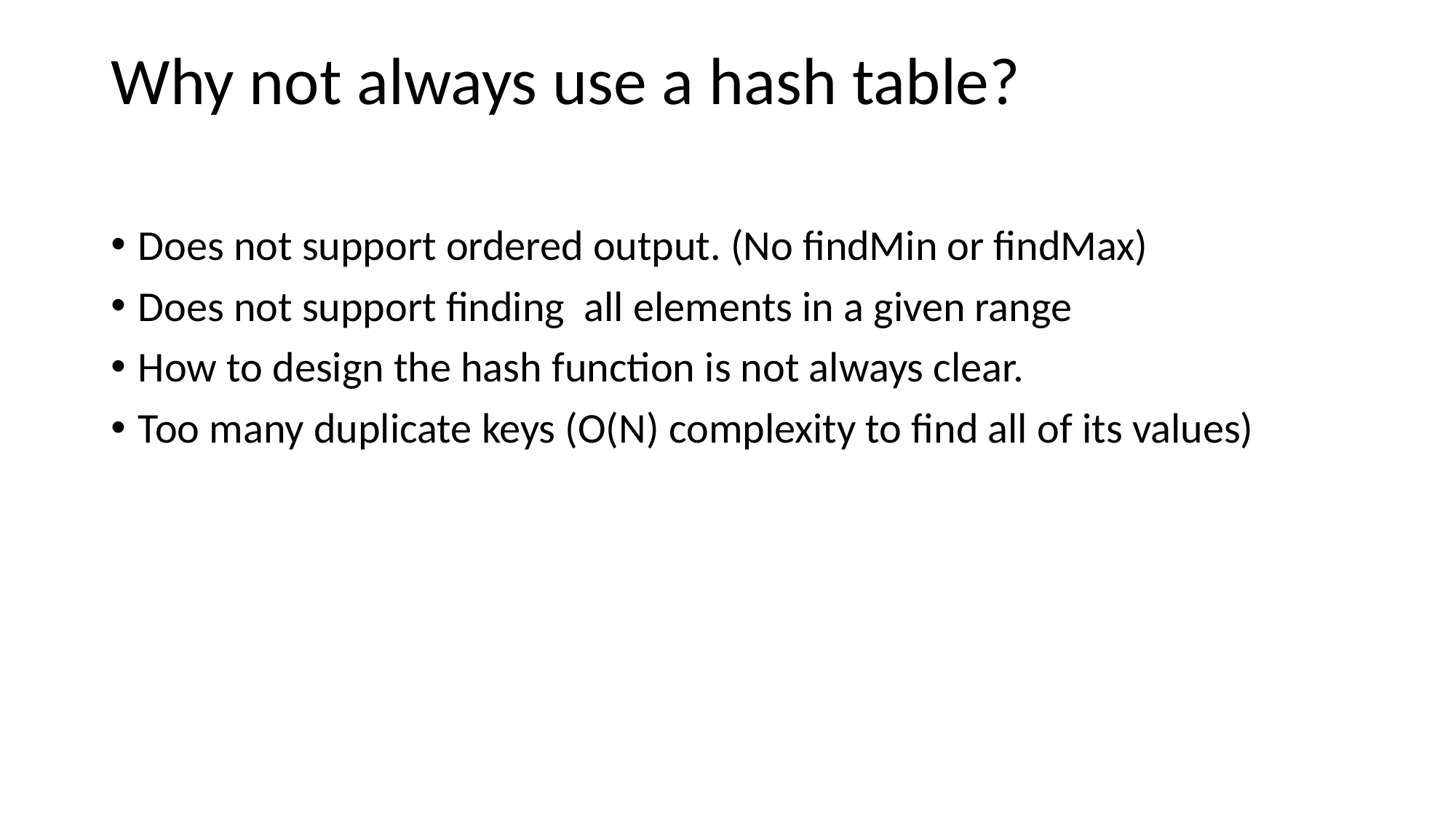

# Why not always use a hash table?
Does not support ordered output. (No findMin or findMax)
Does not support finding  all elements in a given range
How to design the hash function is not always clear.
Too many duplicate keys (O(N) complexity to find all of its values)